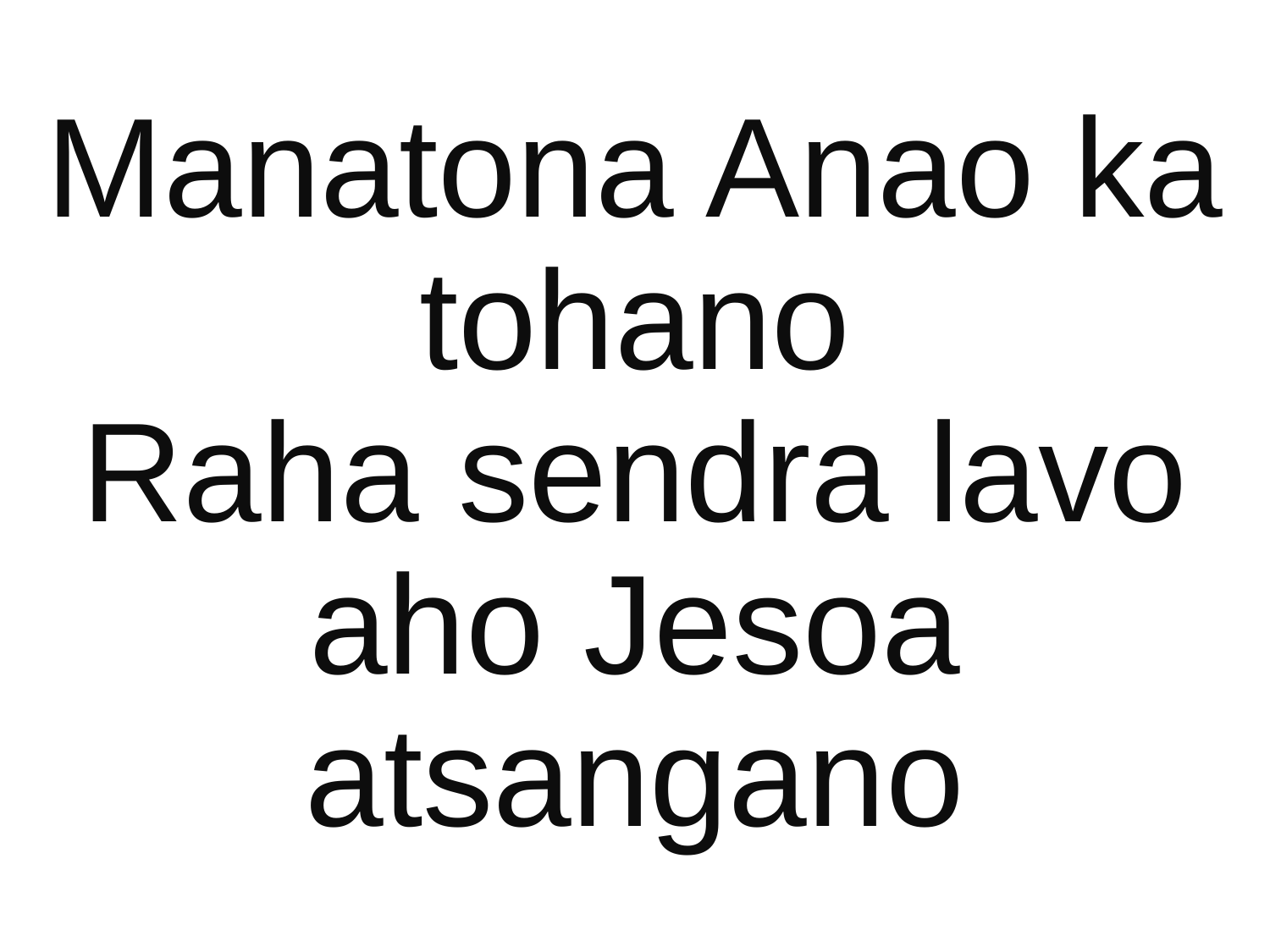

Manatona Anao ka tohano
Raha sendra lavo aho Jesoa atsangano